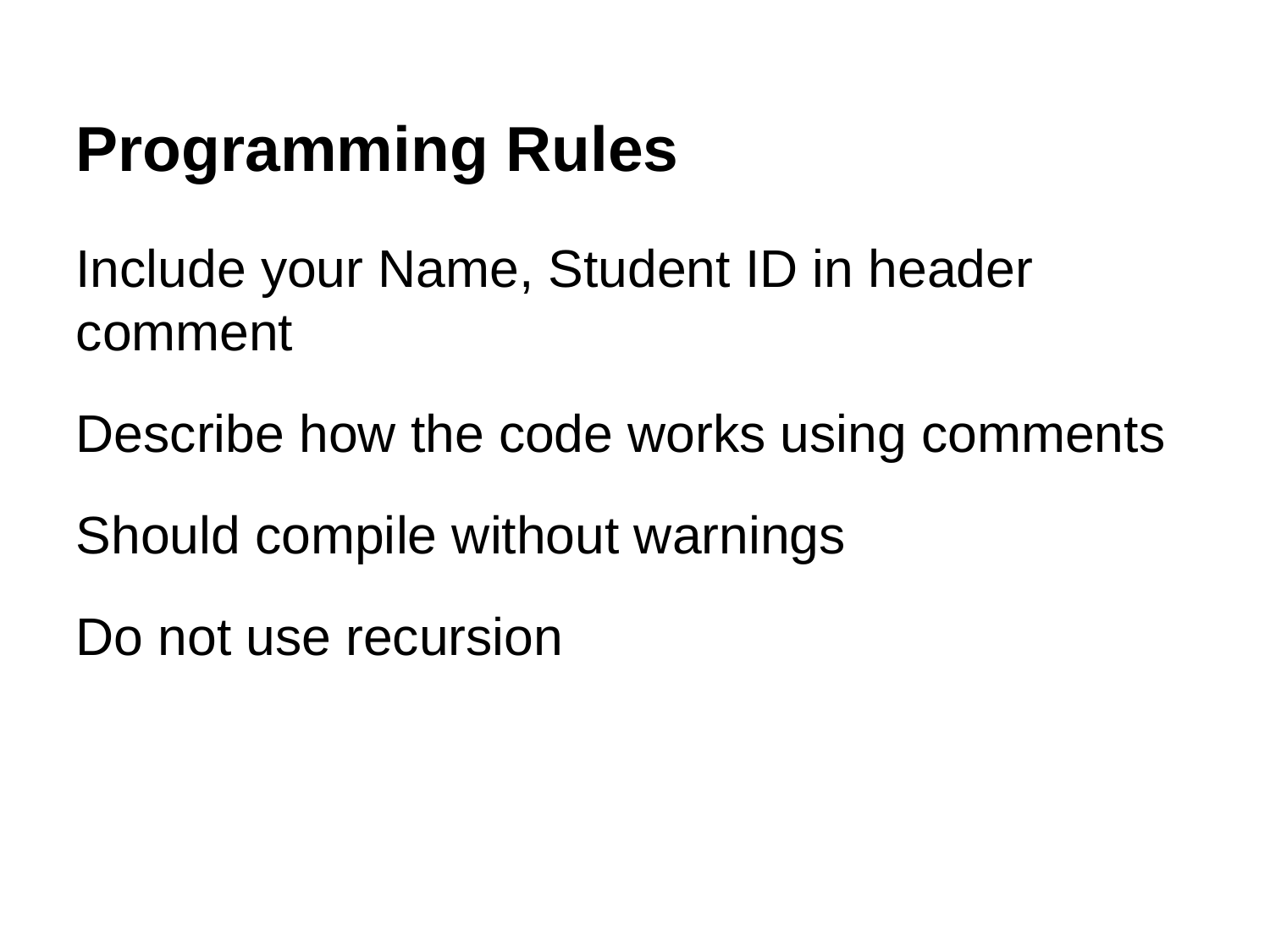

Programming Rules
Include your Name, Student ID in header comment

Describe how the code works using comments

Should compile without warnings

Do not use recursion